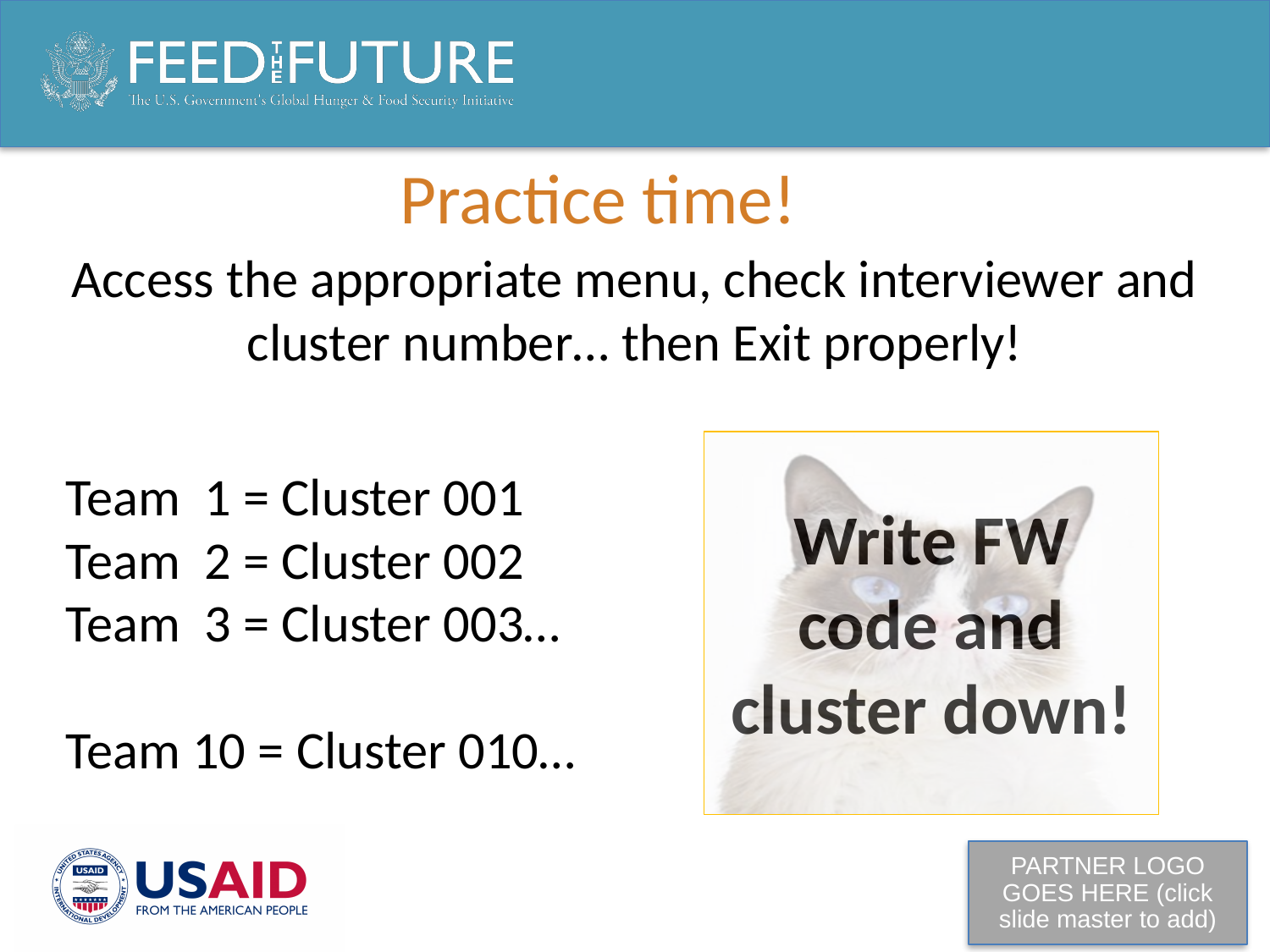

# Practice time!
Access the appropriate menu, check interviewer and cluster number… then Exit properly!

Team  1 = Cluster 001
Team  2 = Cluster 002
Team  3 = Cluster 003…

Team 10 = Cluster 010…
Write FW code and cluster down!